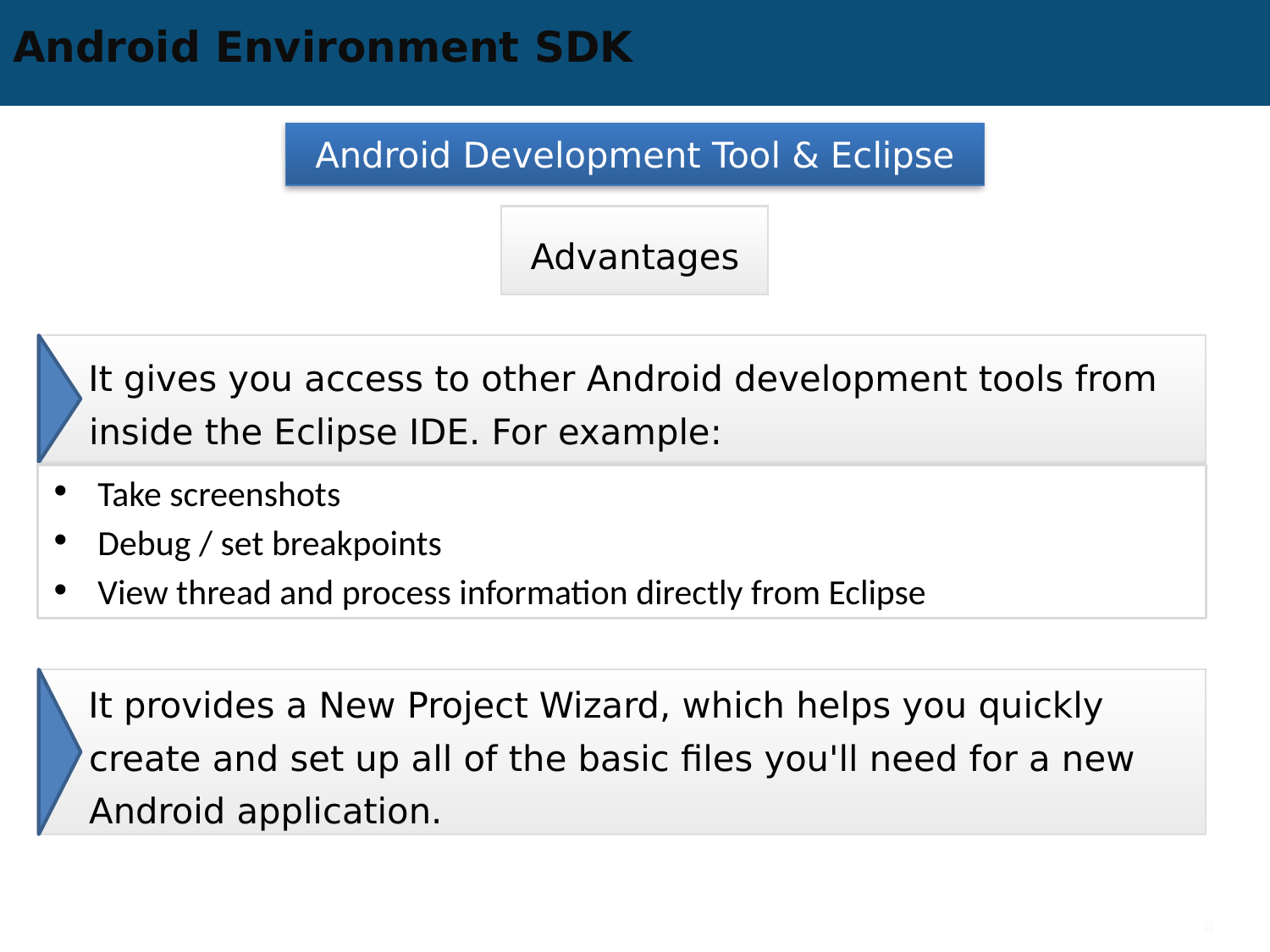

# Android Environment SDK
Android Development Tool & Eclipse
Advantages
It gives you access to other Android development tools from inside the Eclipse IDE. For example:

Take screenshots
Debug / set breakpoints
View thread and process information directly from Eclipse
It provides a New Project Wizard, which helps you quickly create and set up all of the basic files you'll need for a new Android application.